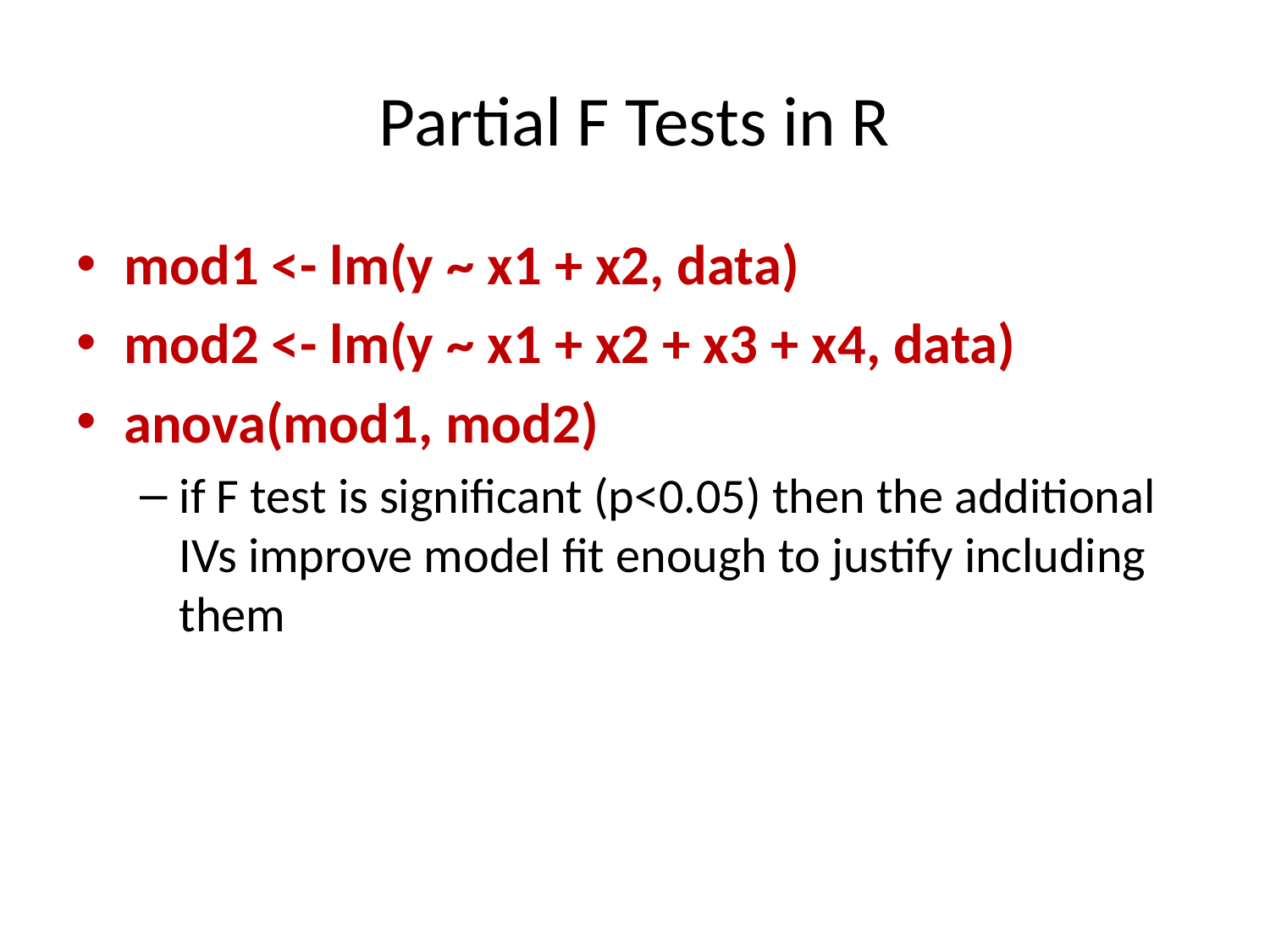

# Partial F Tests in R
mod1 <- lm(y ~ x1 + x2, data)
mod2 <- lm(y ~ x1 + x2 + x3 + x4, data)
anova(mod1, mod2)
if F test is significant (p<0.05) then the additional IVs improve model fit enough to justify including them